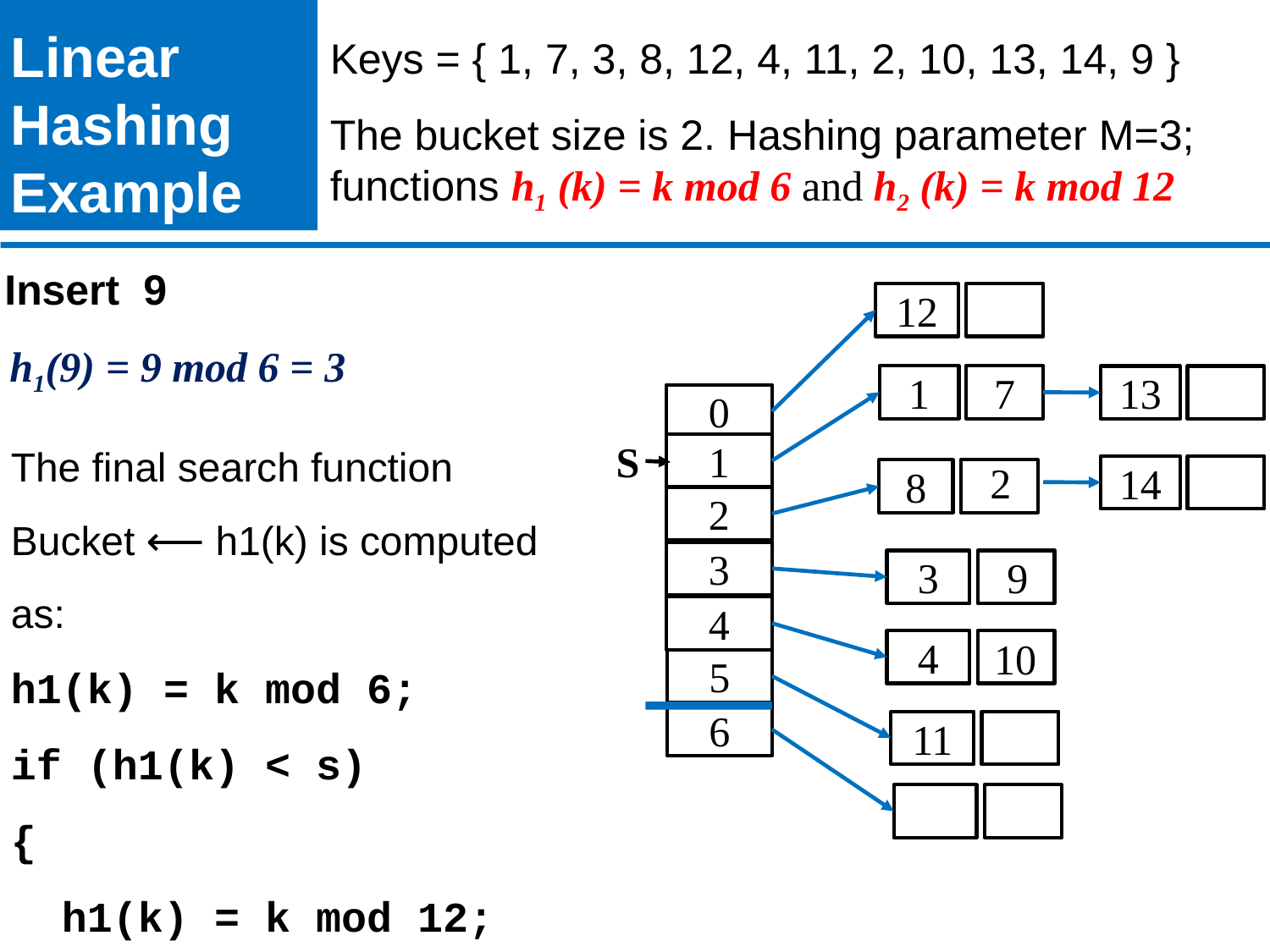

# Linear Hashing Example
Keys = { 1, 7, 3, 8, 12, 4, 11, 2, 10, 13, 14, 9 }
The bucket size is 2. Hashing parameter M=3;
functions h1 (k) = k mod 6 and h2 (k) = k mod 12

Insert  9
12

h1(9) = 9 mod 6 = 3
1
7
13

0
The final search function
Bucket ⟵ h1(k) is computed as:
h1(k) = k mod 6;
if (h1(k) < s)
{
  h1(k) = k mod 12;
}
S
1
14

8

2
11
2
3
3

9
4
4

10
5

6
11